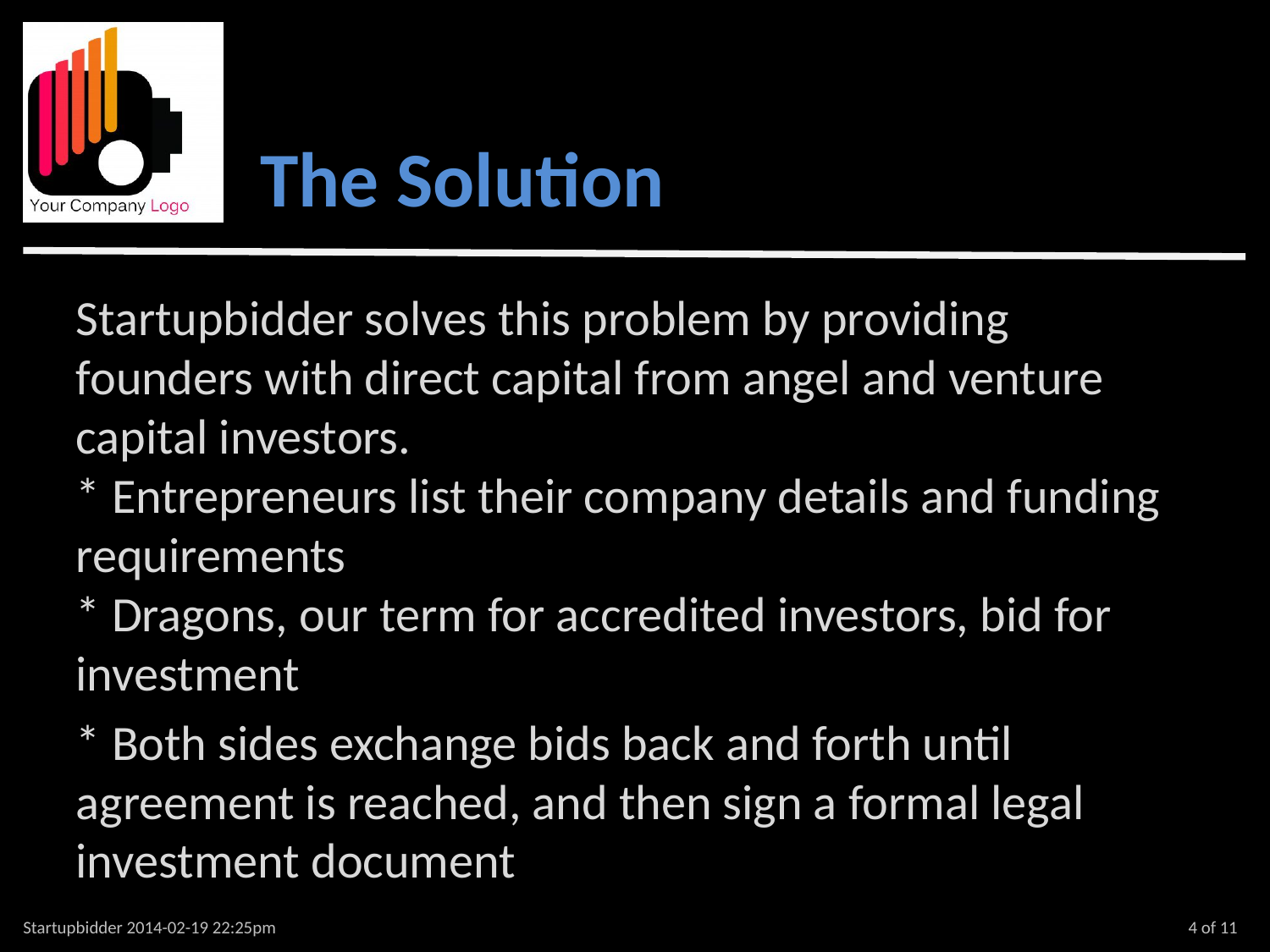

The Solution
Startupbidder solves this problem by providing founders with direct capital from angel and venture capital investors.
* Entrepreneurs list their company details and funding requirements
* Dragons, our term for accredited investors, bid for investment
* Both sides exchange bids back and forth until agreement is reached, and then sign a formal legal investment document
Startupbidder 2014-02-19 22:25pm
4 of 11